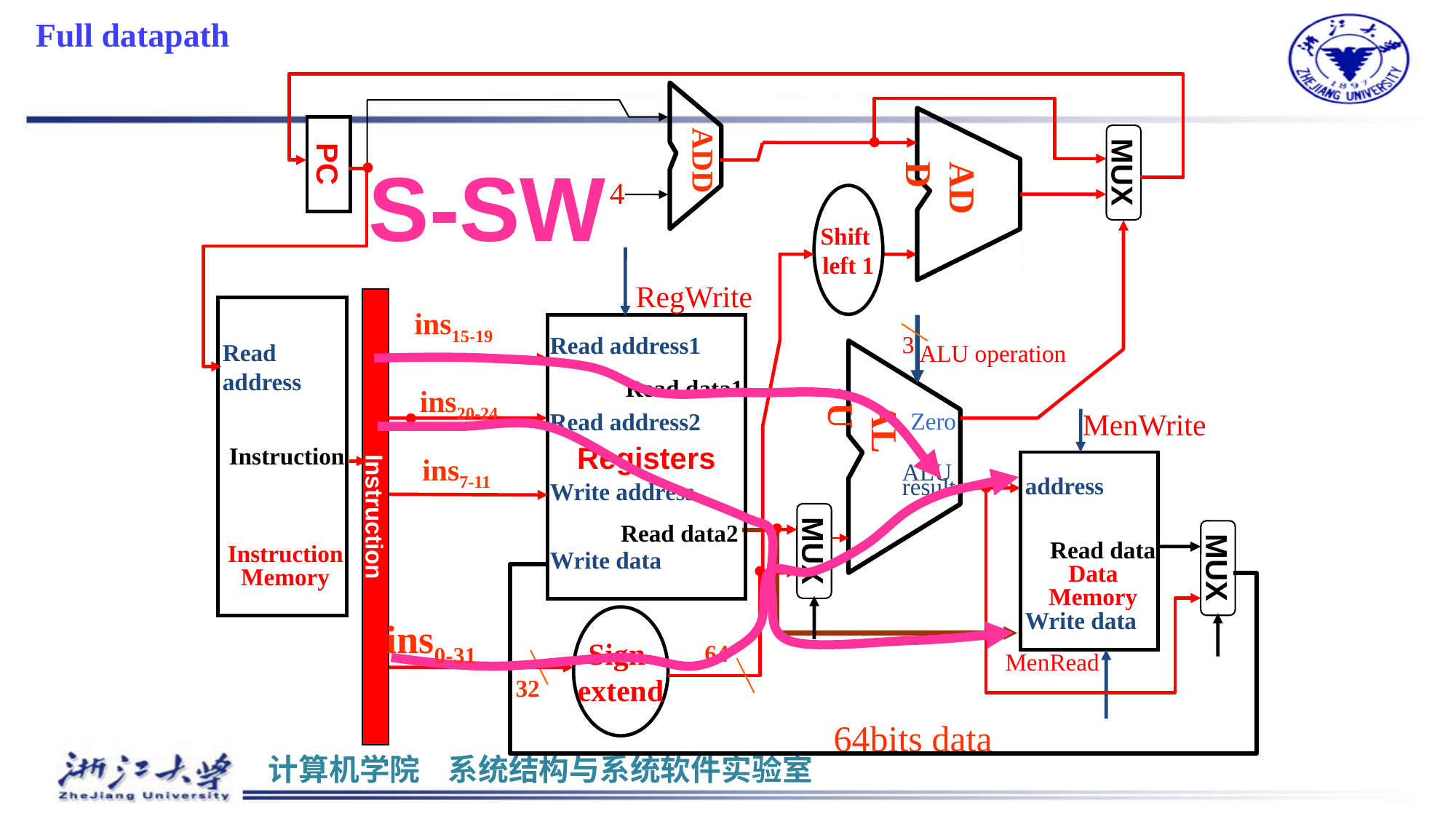

# Full datapath

PC
ADD
MUX

ADD

4
Shift
left 1

RegWrite
Instruction

Registers

3

Read address1
Read address
ALU operation

Read data1
ALU

MenWrite
Zero
Read address2

Instruction

ALU
result
address
Write address

MUX
Read data2
MUX

Read data

Instruction
Memory
Write data

Data
Memory

Write data
Sign
extend

64
MenRead

32
64bits data
S-SW
ins15-19

ins20-24

ins7-11

ins0-31